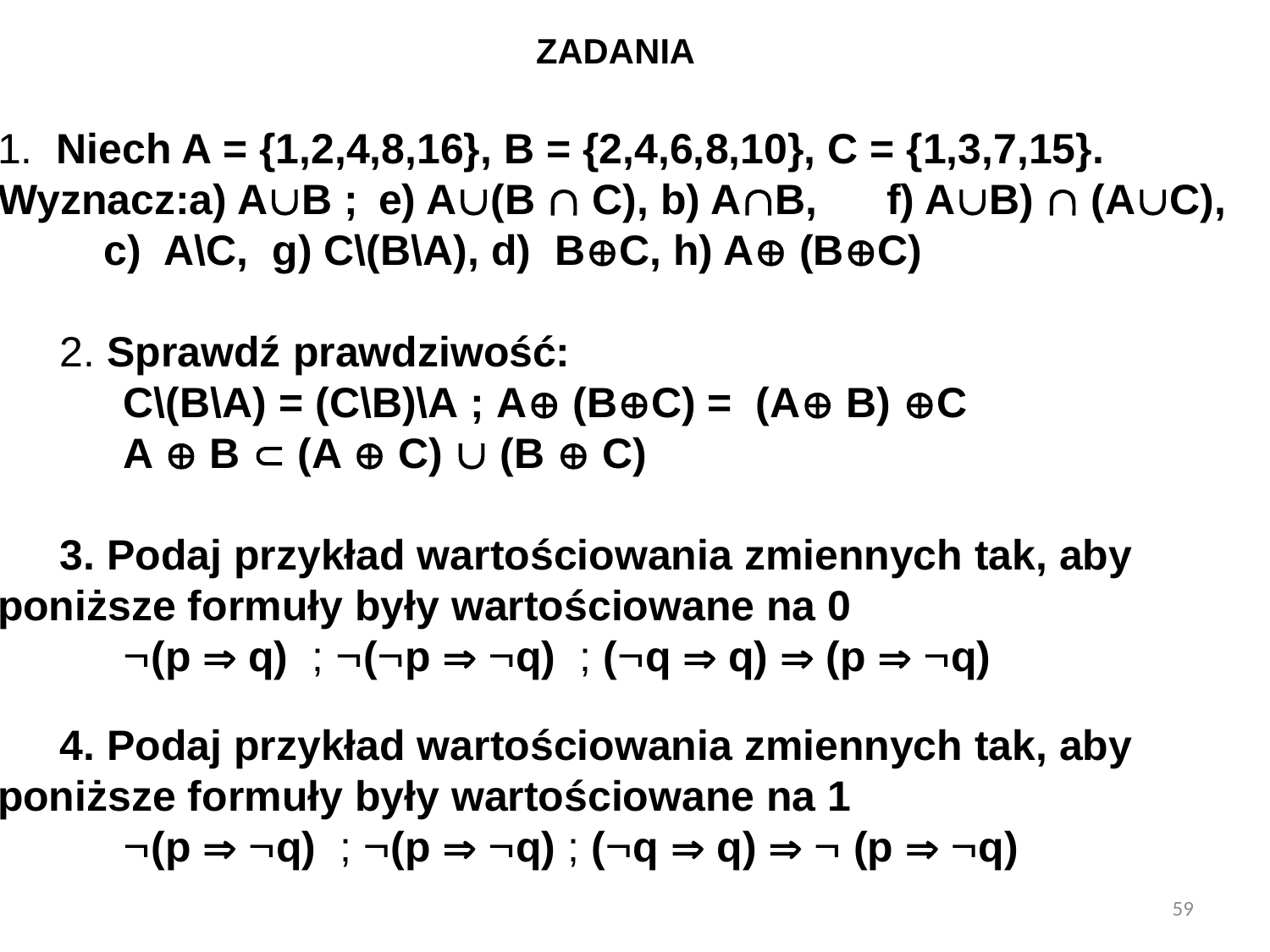

ZADANIA

1.  Niech A = {1,2,4,8,16}, B = {2,4,6,8,10}, C = {1,3,7,15}.
Wyznacz:a) A∪B ; 	e) A∪(B ∩ C), b) A∩B, 	f) A∪B) ∩ (A∪C),           c)  A\C,  g) C\(B\A), d)  B⊕C, h) A⊕ (B⊕C)

2. Sprawdź prawdziwość:
C\(B\A) = (C\B)\A ; A⊕ (B⊕C) =  (A⊕ B) ⊕C
A ⊕ B ⊂ (A ⊕ C) ∪ (B ⊕ C)

3. Podaj przykład wartościowania zmiennych tak, aby poniższe formuły były wartościowane na 0
¬(p ⇒ q)  ; ¬(¬p ⇒ ¬q)  ; (¬q ⇒ q) ⇒ (p ⇒ ¬q)

4. Podaj przykład wartościowania zmiennych tak, aby poniższe formuły były wartościowane na 1
¬(p ⇒ ¬q)  ; ¬(p ⇒ ¬q) ; (¬q ⇒ q) ⇒ ¬ (p ⇒ ¬q)
59